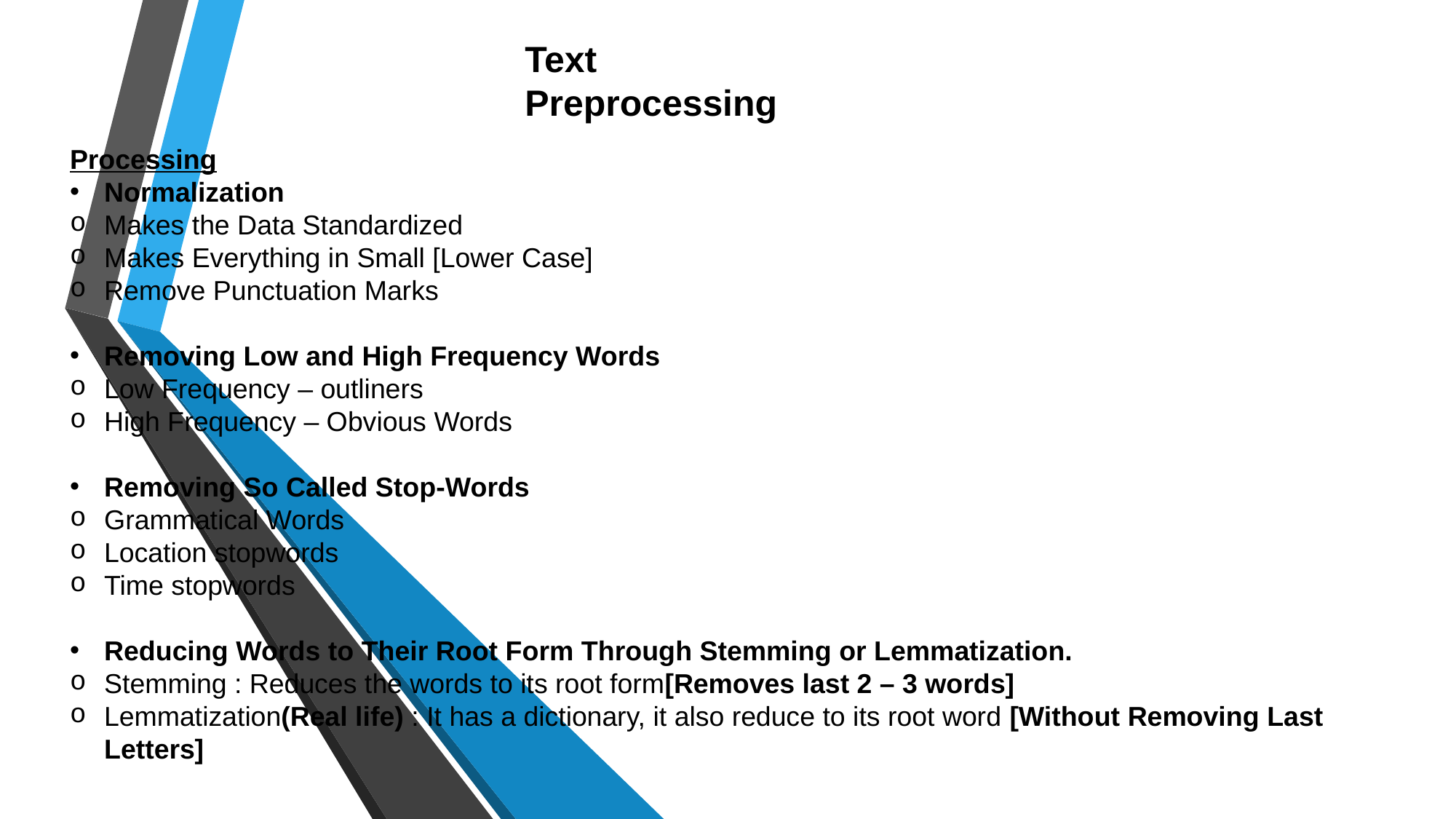

Text Preprocessing
Processing
Normalization
Makes the Data Standardized
Makes Everything in Small [Lower Case]
Remove Punctuation Marks

Removing Low and High Frequency Words
Low Frequency – outliners
High Frequency – Obvious Words

Removing So Called Stop-Words
Grammatical Words
Location stopwords
Time stopwords

Reducing Words to Their Root Form Through Stemming or Lemmatization.
Stemming : Reduces the words to its root form[Removes last 2 – 3 words]
Lemmatization(Real life) : It has a dictionary, it also reduce to its root word [Without Removing Last Letters]